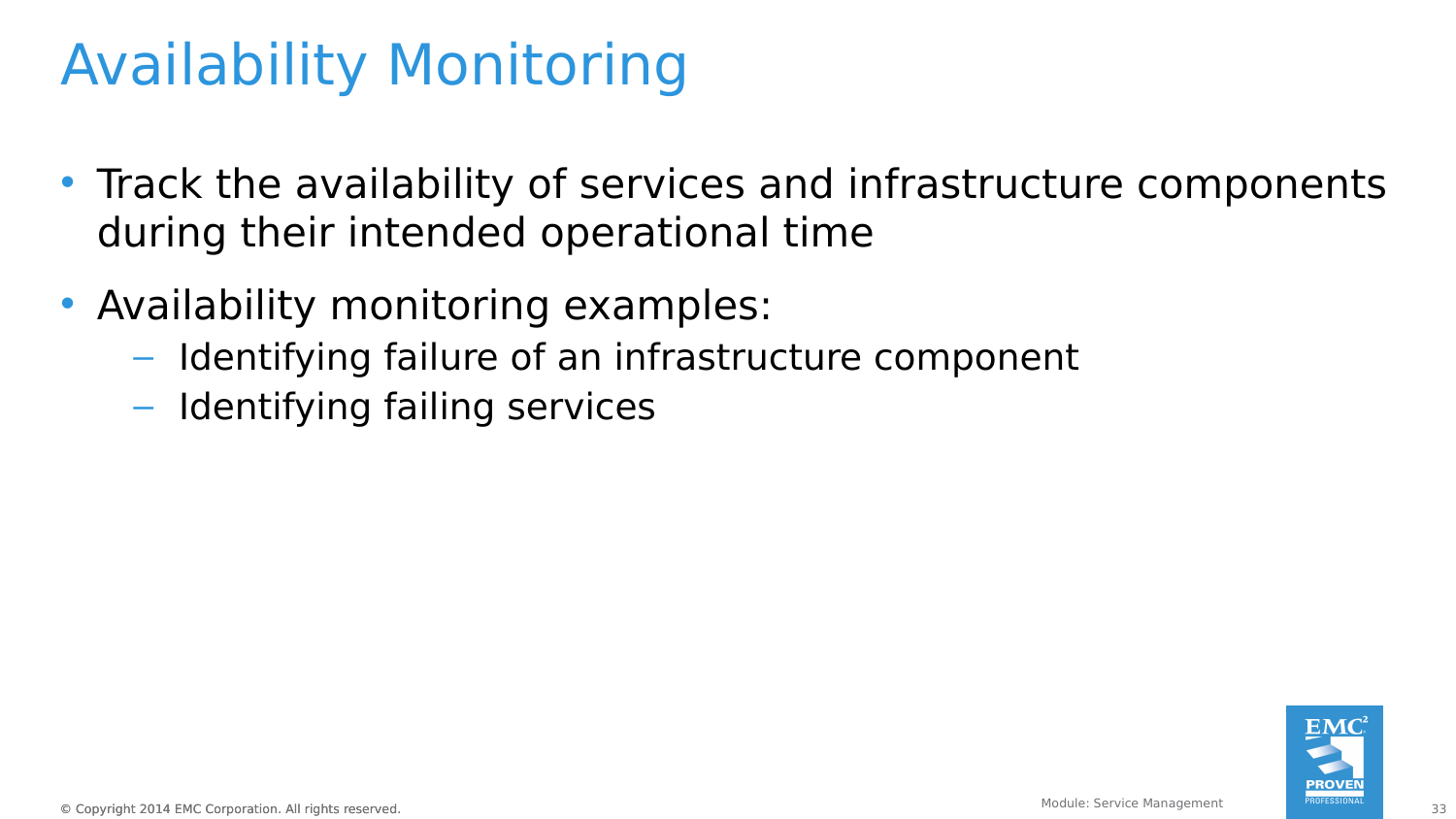

# Availability Monitoring
Track the availability of services and infrastructure components during their intended operational time
Availability monitoring examples:
Identifying failure of an infrastructure component
Identifying failing services

Module: Service Management